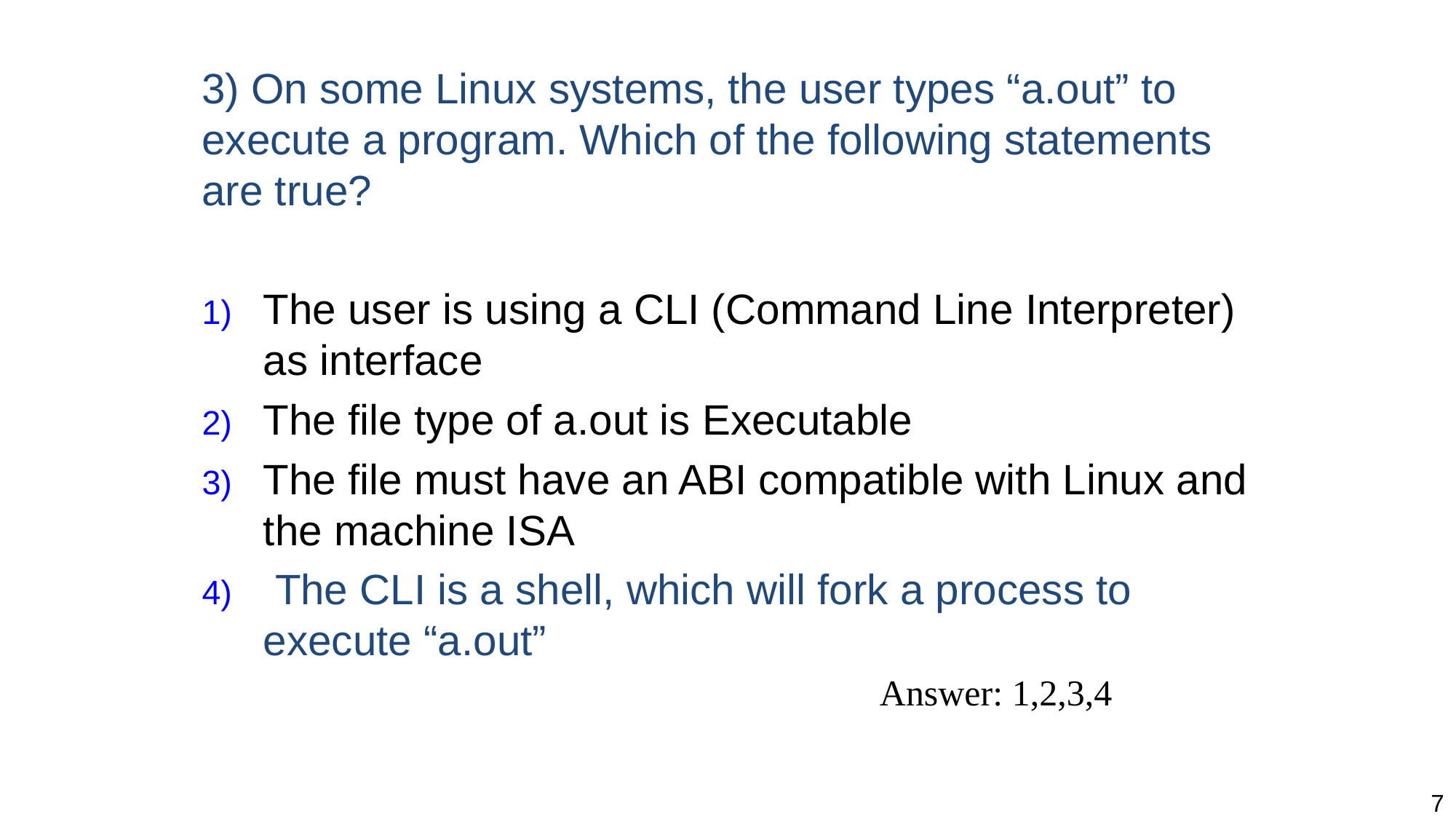

3) On some Linux systems, the user types “a.out” to execute a program. Which of the following statements are true?

The user is using a CLI (Command Line Interpreter) as interface
The file type of a.out is Executable
The file must have an ABI compatible with Linux and the machine ISA
 The CLI is a shell, which will fork a process to execute “a.out”
Answer: 1,2,3,4
7